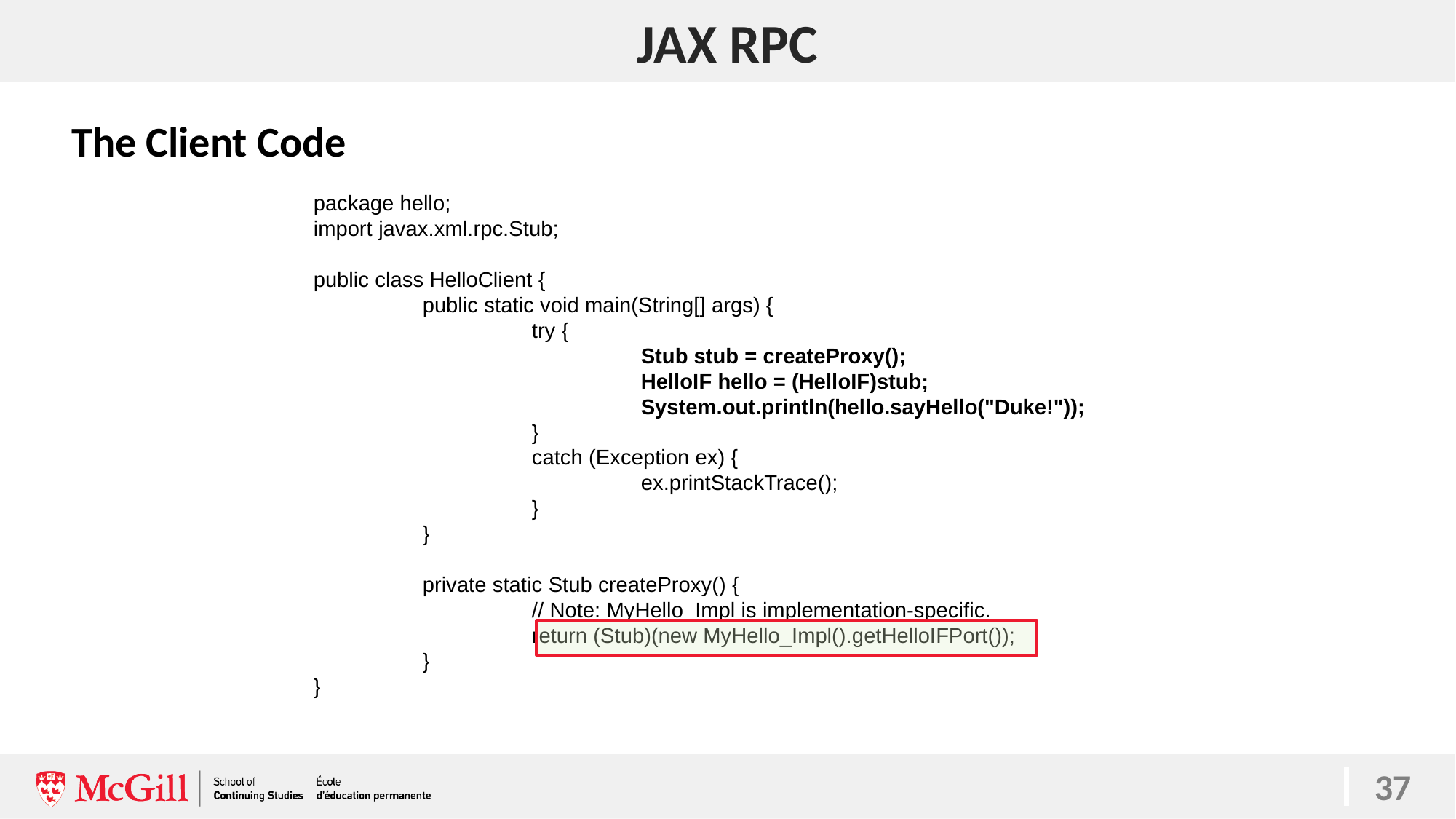

# JAX RPC
The Client Code
package hello;
import javax.xml.rpc.Stub;

public class HelloClient {
	public static void main(String[] args) {
		try {
			Stub stub = createProxy();
			HelloIF hello = (HelloIF)stub;
			System.out.println(hello.sayHello("Duke!"));
		}
		catch (Exception ex) {
			ex.printStackTrace();
		}
	}

	private static Stub createProxy() {
		// Note: MyHello_Impl is implementation-specific.
		return (Stub)(new MyHello_Impl().getHelloIFPort());
	}
}